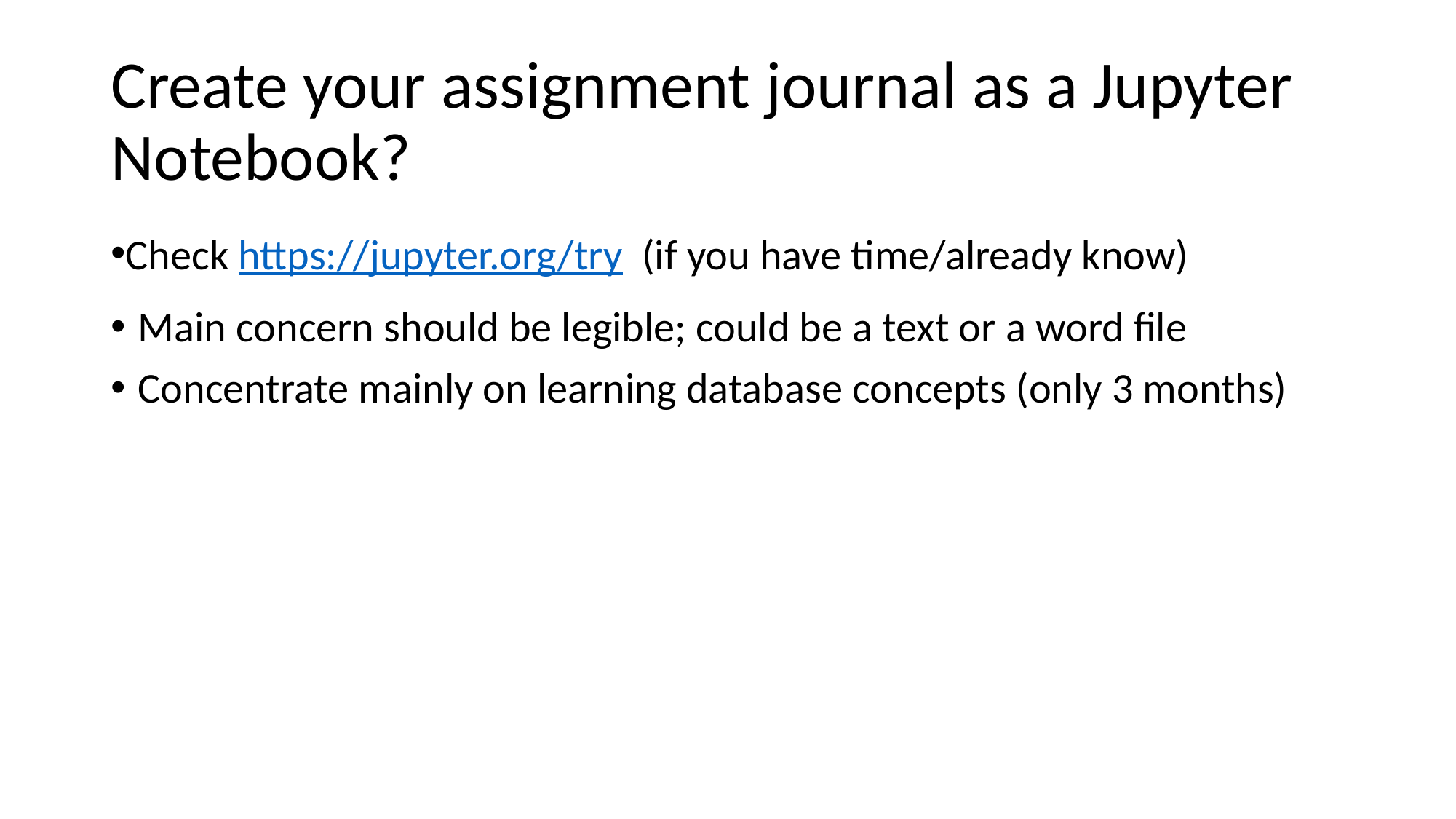

# Create your assignment journal as a Jupyter Notebook?
Check https://jupyter.org/try  (if you have time/already know)
Main concern should be legible; could be a text or a word file
Concentrate mainly on learning database concepts (only 3 months)